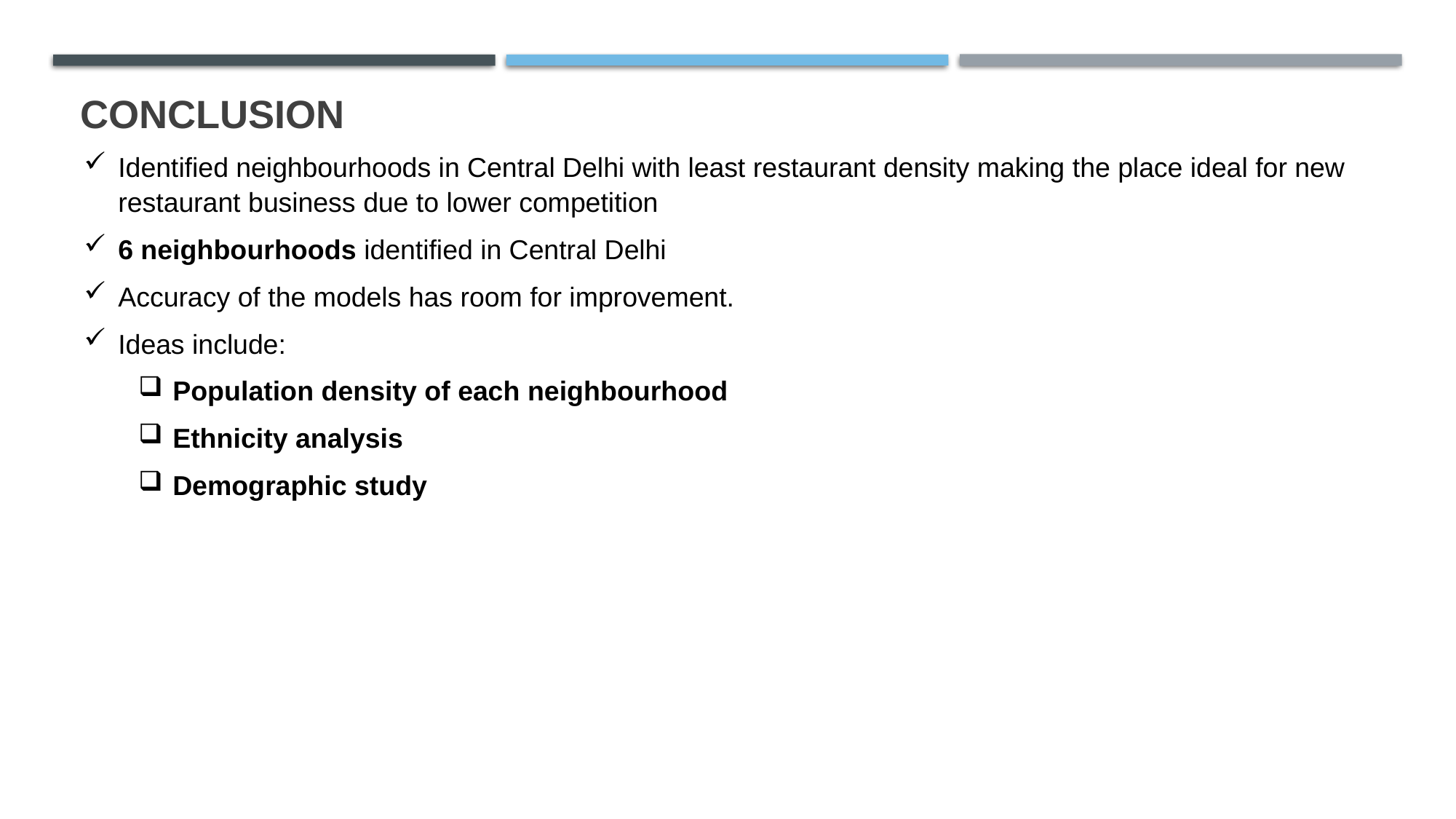

# Conclusion
Identified neighbourhoods in Central Delhi with least restaurant density making the place ideal for new restaurant business due to lower competition
6 neighbourhoods identified in Central Delhi
Accuracy of the models has room for improvement.
Ideas include:
Population density of each neighbourhood
Ethnicity analysis
Demographic study